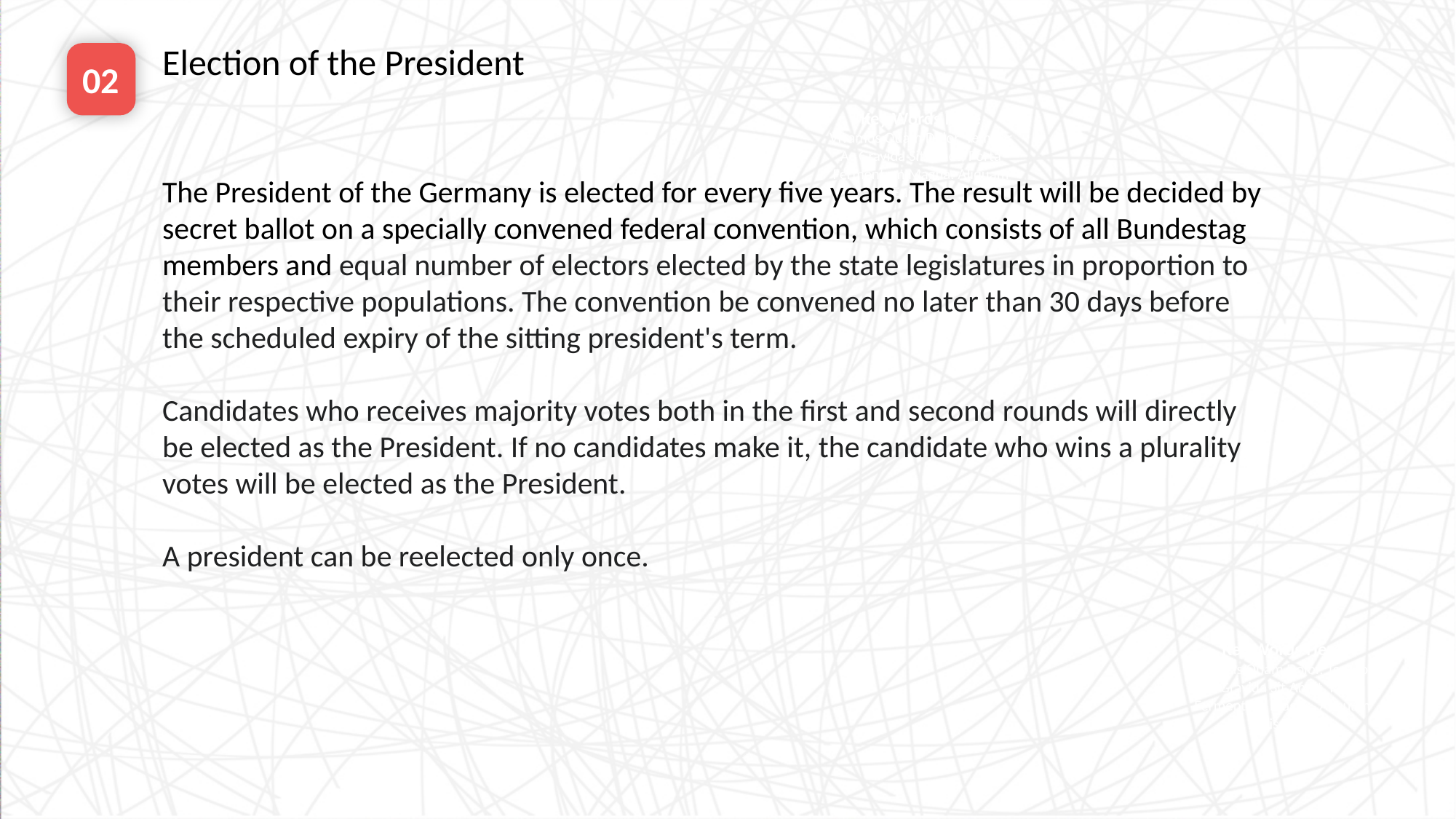

Election of the President
02
Key Words Here
Vivamus Quam Dolor, Tempor Ac Gravida Sit Amet, Porta Fermentum Magna. Aliquam Euismod.
The President of the Germany is elected for every five years. The result will be decided by secret ballot on a specially convened federal convention, which consists of all Bundestag members and equal number of electors elected by the state legislatures in proportion to their respective populations. The convention be convened no later than 30 days before the scheduled expiry of the sitting president's term.

Candidates who receives majority votes both in the first and second rounds will directly be elected as the President. If no candidates make it, the candidate who wins a plurality votes will be elected as the President.

A president can be reelected only once.

e7d195523061f1c0205959036996ad55c215b892a7aac5c0B9ADEF7896FB48F2EF97163A2DE1401E1875DEDC438B7864AD24CA23553DBBBD975DAF4CAD4A2592689FFB6CEE59FFA55B2702D0E5EE29CDFC0DD98BC7D6A39AC4E055256EE11BBEDCDB7C9722D66262996B68DE860BD3C77EBCAECB599909EC0E07B61811075331ABCDE6990254B8C8
Key Words Here
Vivamus Quam Dolor, Tempor Ac Gravida Sit Amet, Porta Fermentum Magna. Aliquam Euismod.